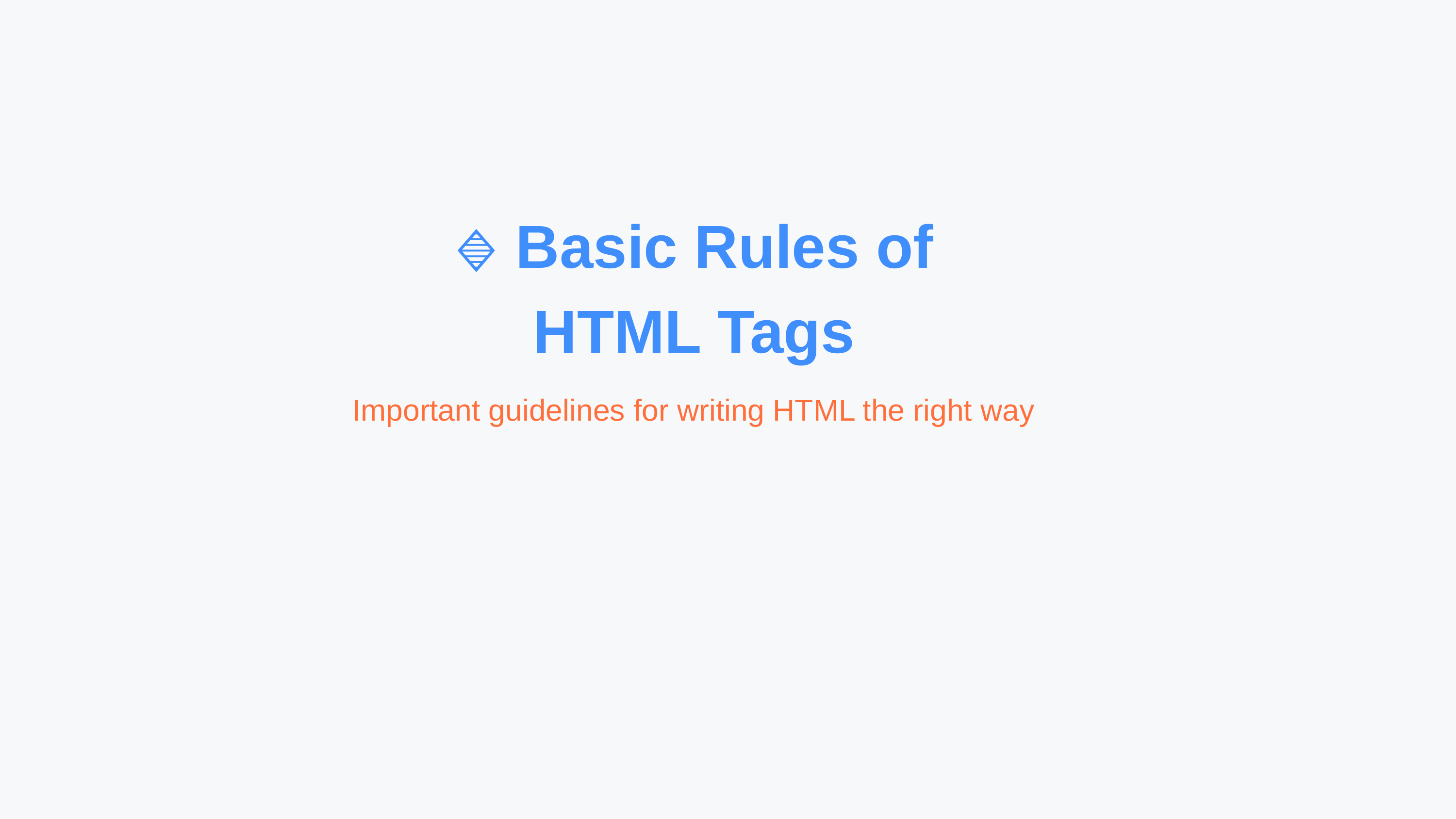

🔹 Basic Rules of HTML Tags
Important guidelines for writing HTML the right way